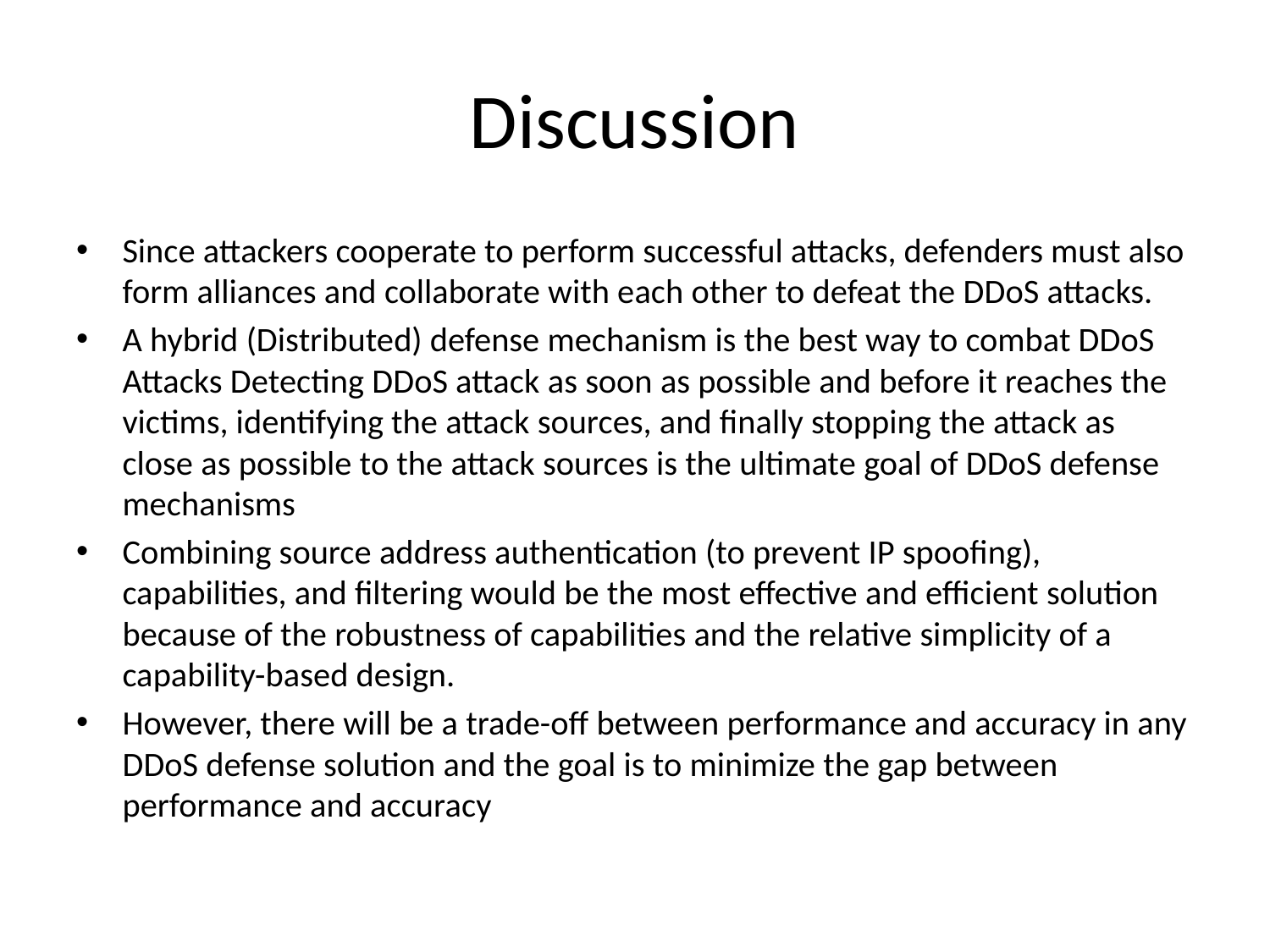

# Discussion
Since attackers cooperate to perform successful attacks, defenders must also form alliances and collaborate with each other to defeat the DDoS attacks.
A hybrid (Distributed) defense mechanism is the best way to combat DDoS Attacks Detecting DDoS attack as soon as possible and before it reaches the victims, identifying the attack sources, and finally stopping the attack as close as possible to the attack sources is the ultimate goal of DDoS defense mechanisms
Combining source address authentication (to prevent IP spoofing), capabilities, and filtering would be the most effective and efficient solution because of the robustness of capabilities and the relative simplicity of a capability-based design.
However, there will be a trade-off between performance and accuracy in any DDoS defense solution and the goal is to minimize the gap between performance and accuracy